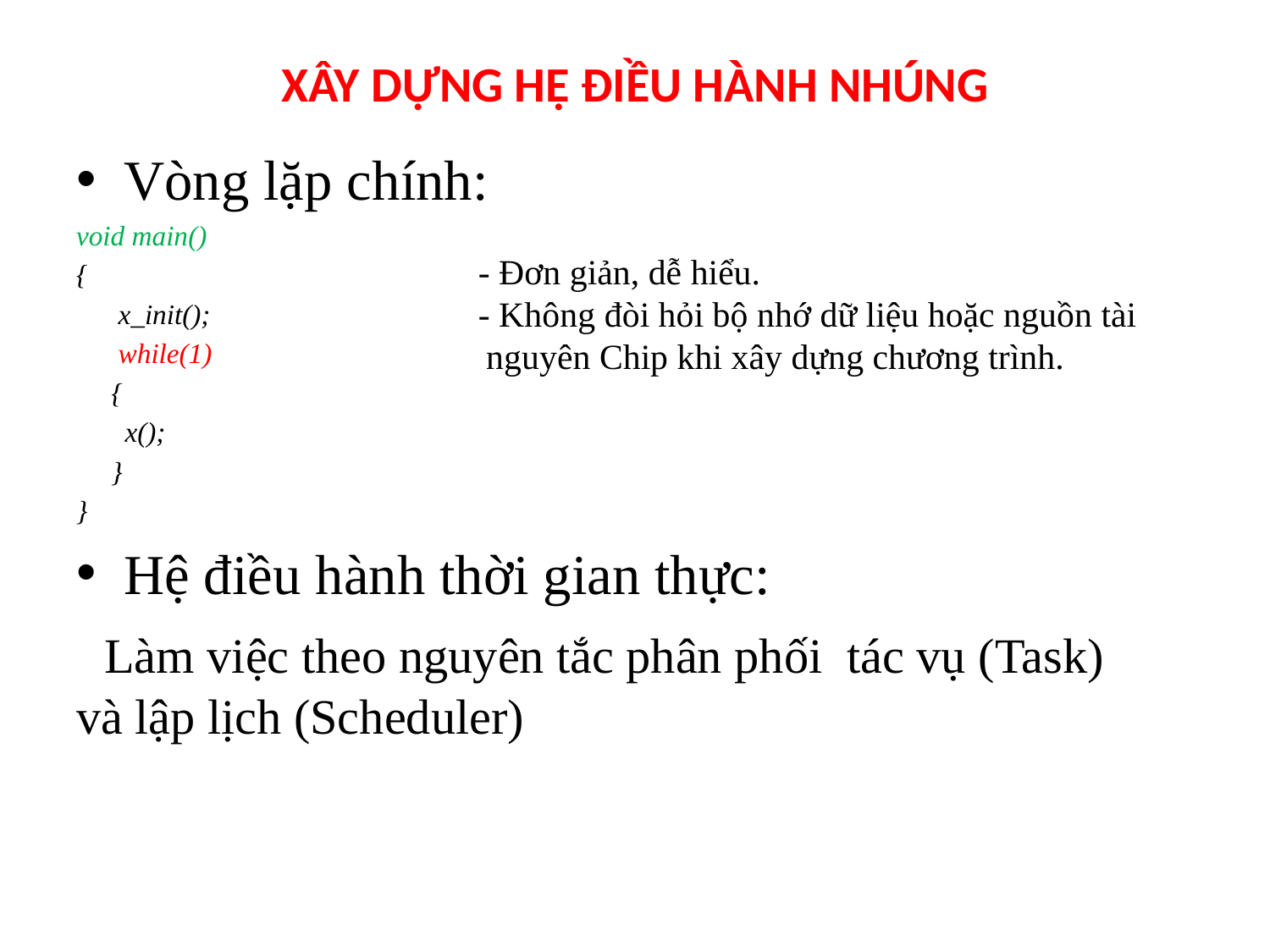

# XÂY DỰNG HỆ ĐIỀU HÀNH NHÚNG
Vòng lặp chính:
void main()
{
      x_init();
      while(1)
     {
       x();
     }
}
Hệ điều hành thời gian thực:
  Làm việc theo nguyên tắc phân phối  tác vụ (Task) và lập lịch (Scheduler)
- Đơn giản, dễ hiểu.
- Không đòi hỏi bộ nhớ dữ liệu hoặc nguồn tài nguyên Chip khi xây dựng chương trình.